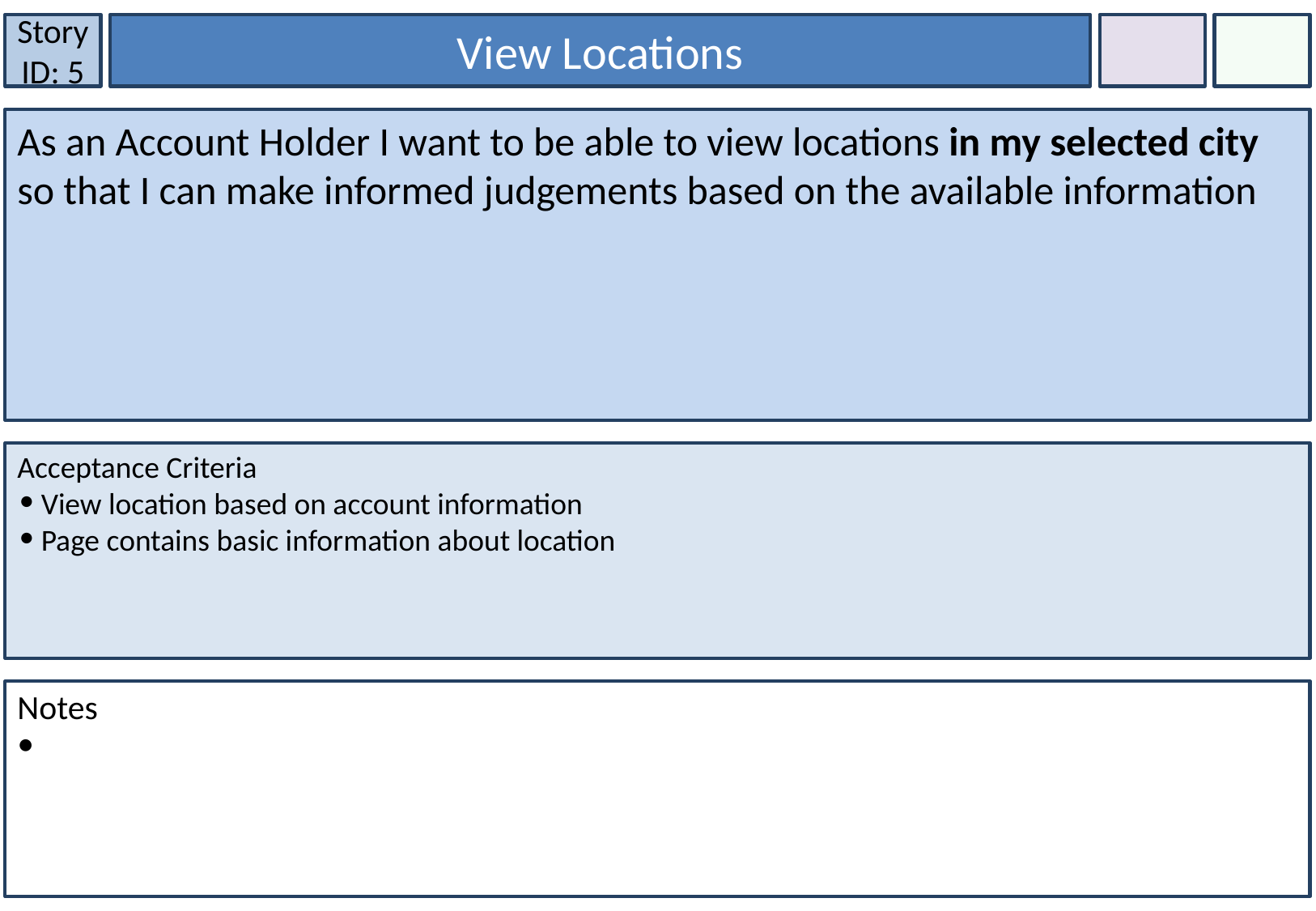

Story ID: 5
View Locations

As an Account Holder I want to be able to view locations in my selected city so that I can make informed judgements based on the available information
Acceptance Criteria
View location based on account information
Page contains basic information about location
Notes